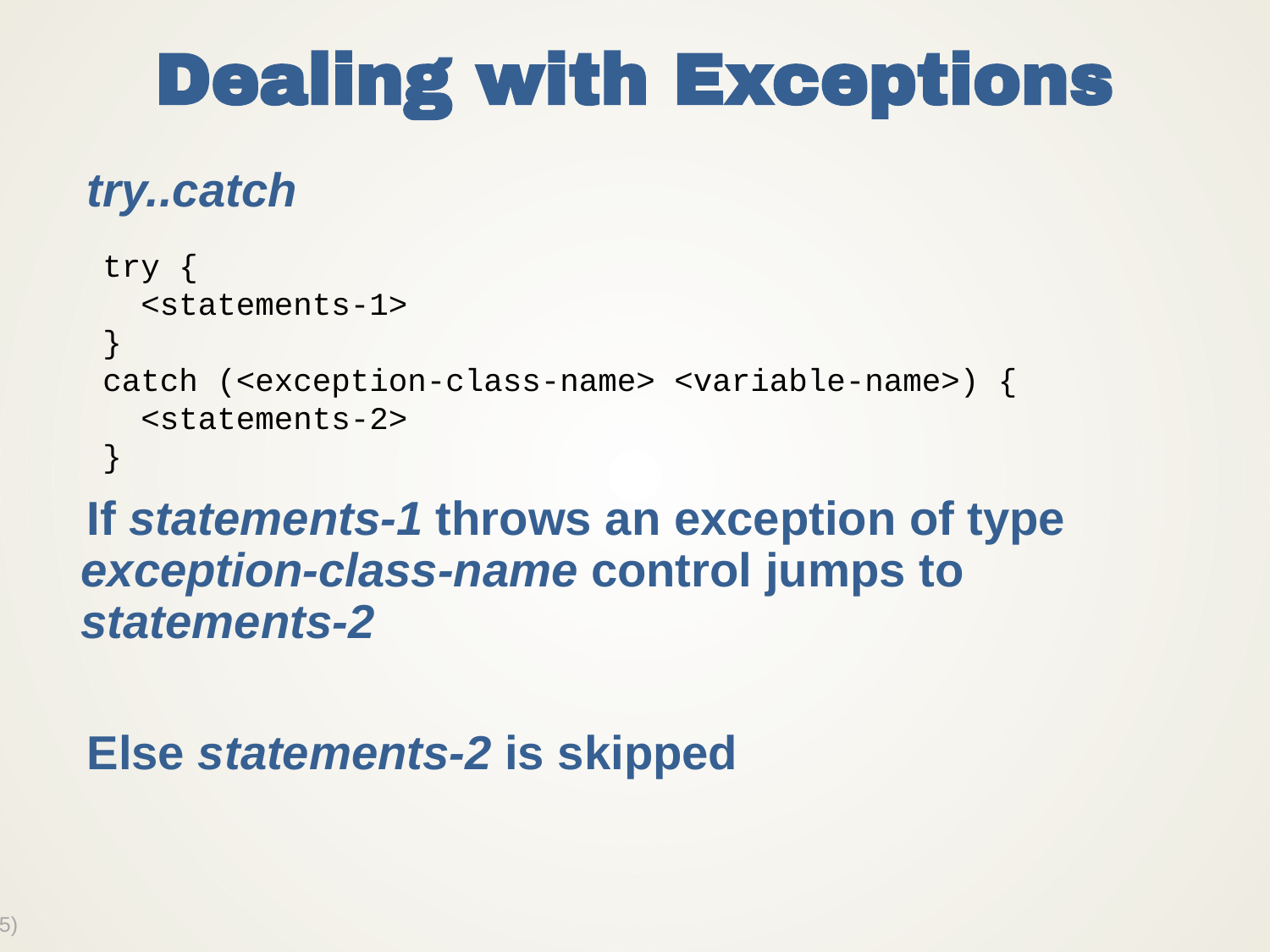

# Dealing with Exceptions
try..catch

If statements-1 throws an exception of type exception-class-name control jumps to statements-2

Else statements-2 is skipped

try {
  <statements-1>
}
catch (<exception-class-name> <variable-name>) {
  <statements-2>
}